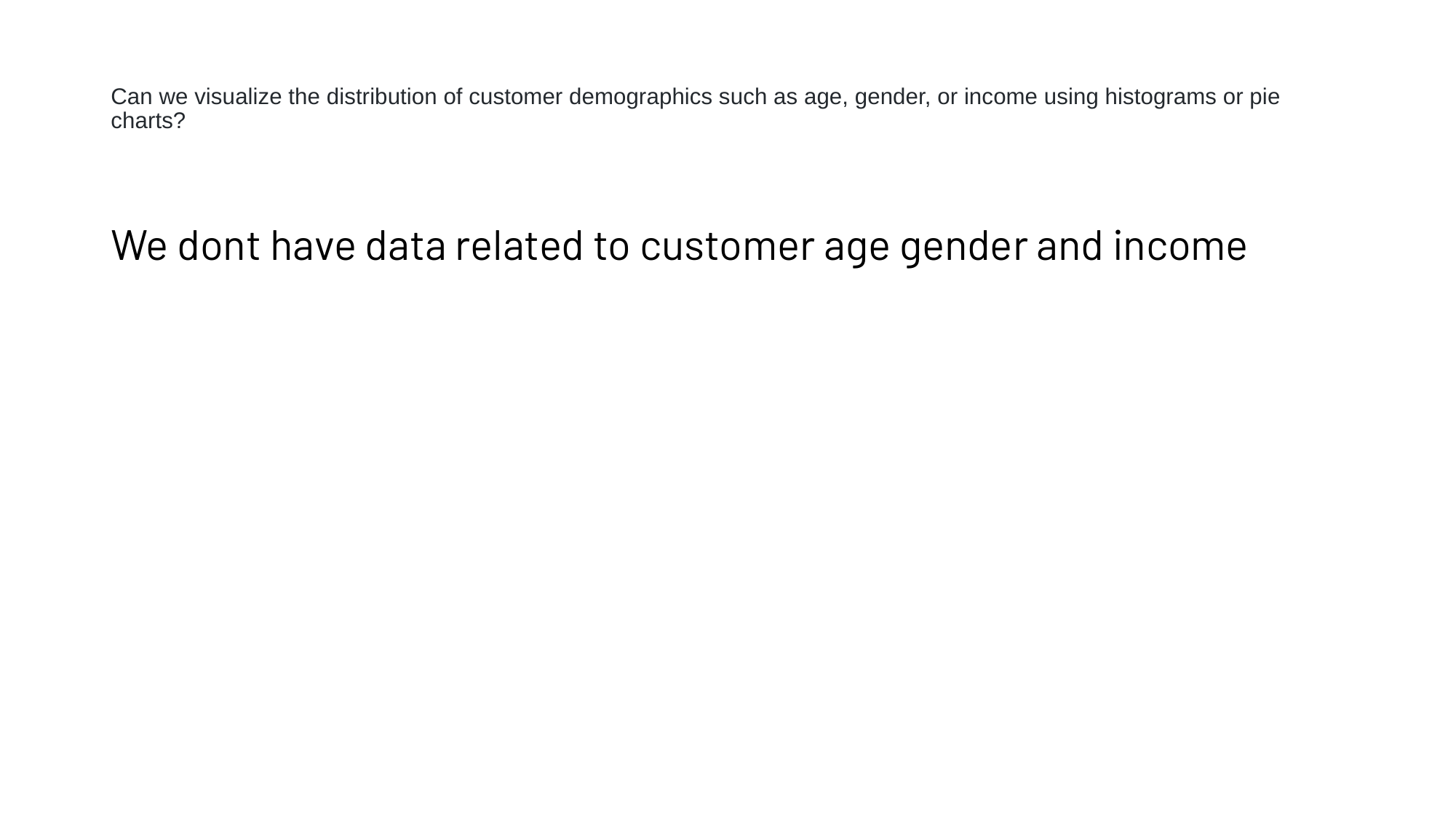

# Can we visualize the distribution of customer demographics such as age, gender, or income using histograms or pie charts?
We dont have data related to customer age gender and income